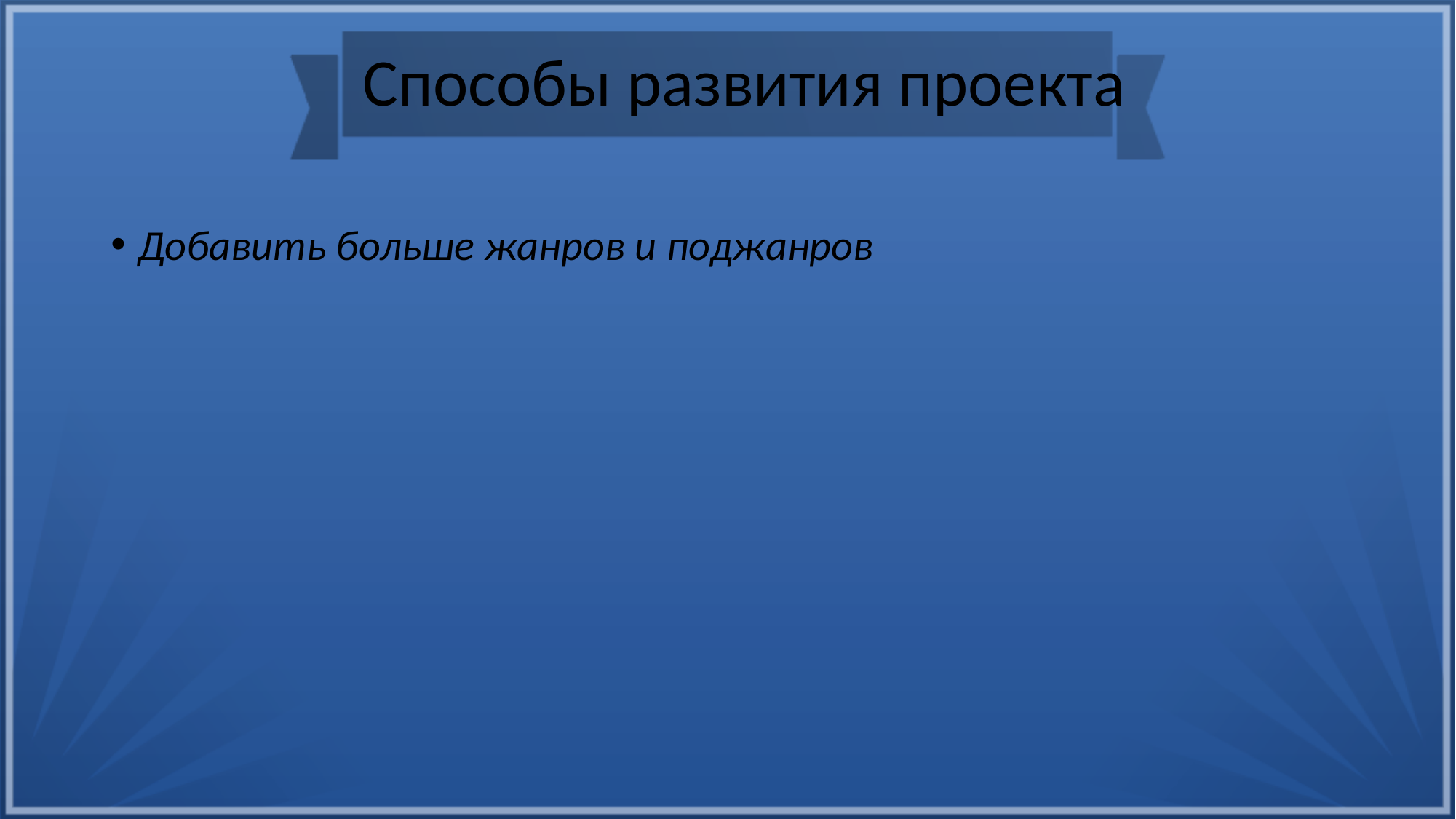

Способы развития проекта
Добавить больше жанров и поджанров